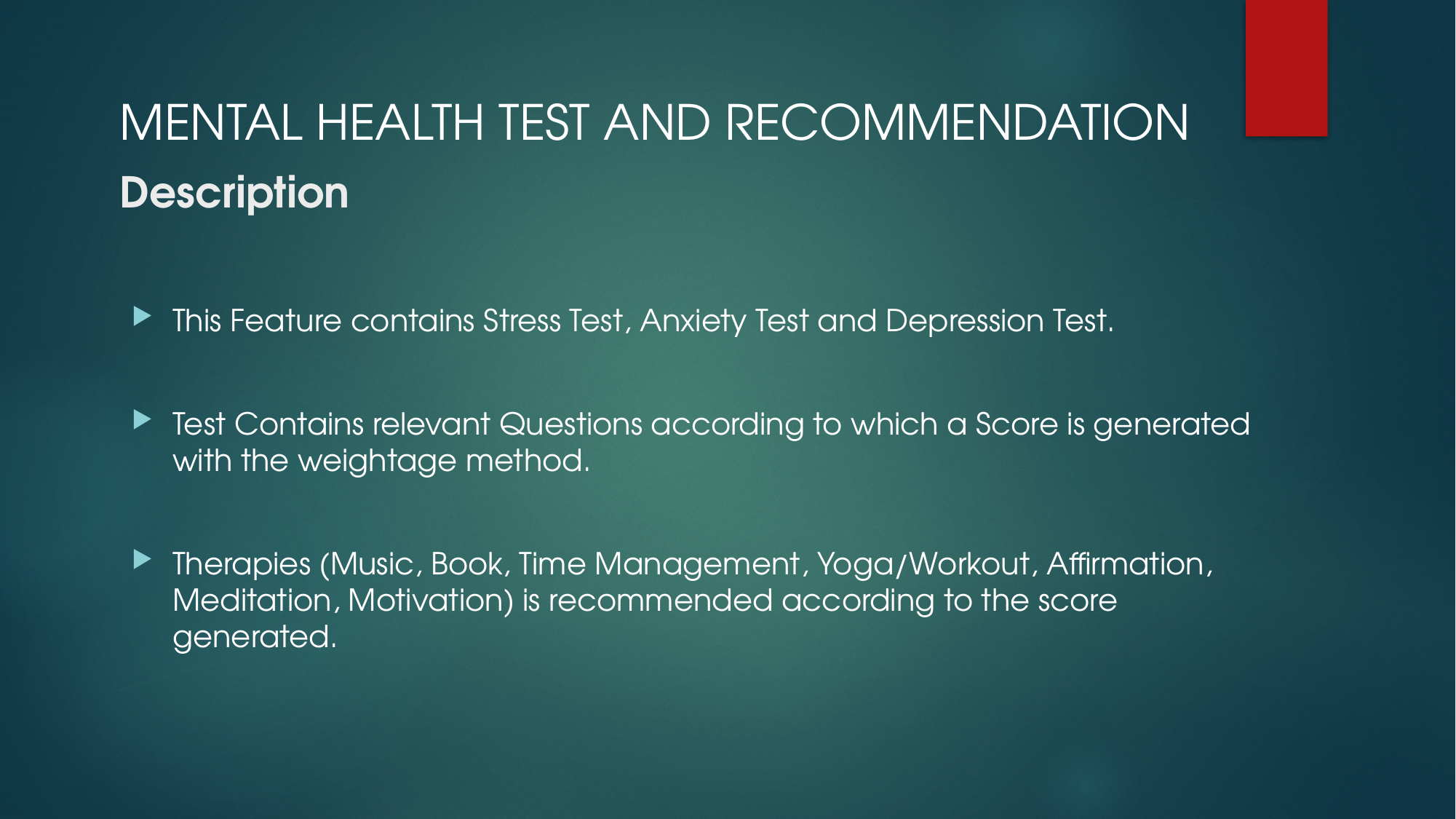

Mental Health Test and recommendation
# Description
This Feature contains Stress Test, Anxiety Test and Depression Test.

Test Contains relevant Questions according to which a Score is generated with the weightage method.

Therapies (Music, Book, Time Management, Yoga/Workout, Affirmation, Meditation, Motivation) is recommended according to the score generated.